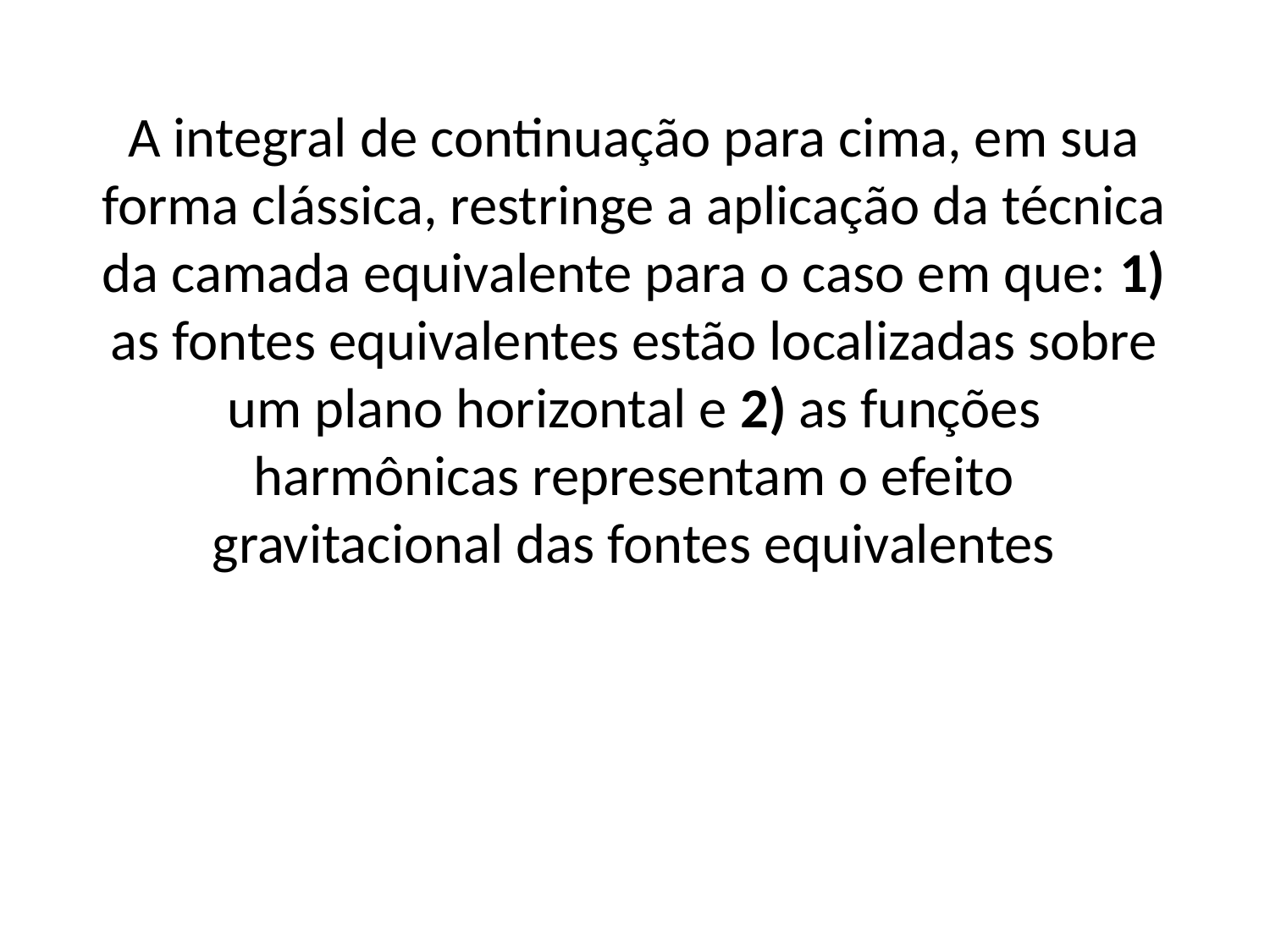

A integral de continuação para cima, em sua forma clássica, restringe a aplicação da técnica da camada equivalente para o caso em que: 1) as fontes equivalentes estão localizadas sobre um plano horizontal e 2) as funções harmônicas representam o efeito gravitacional das fontes equivalentes